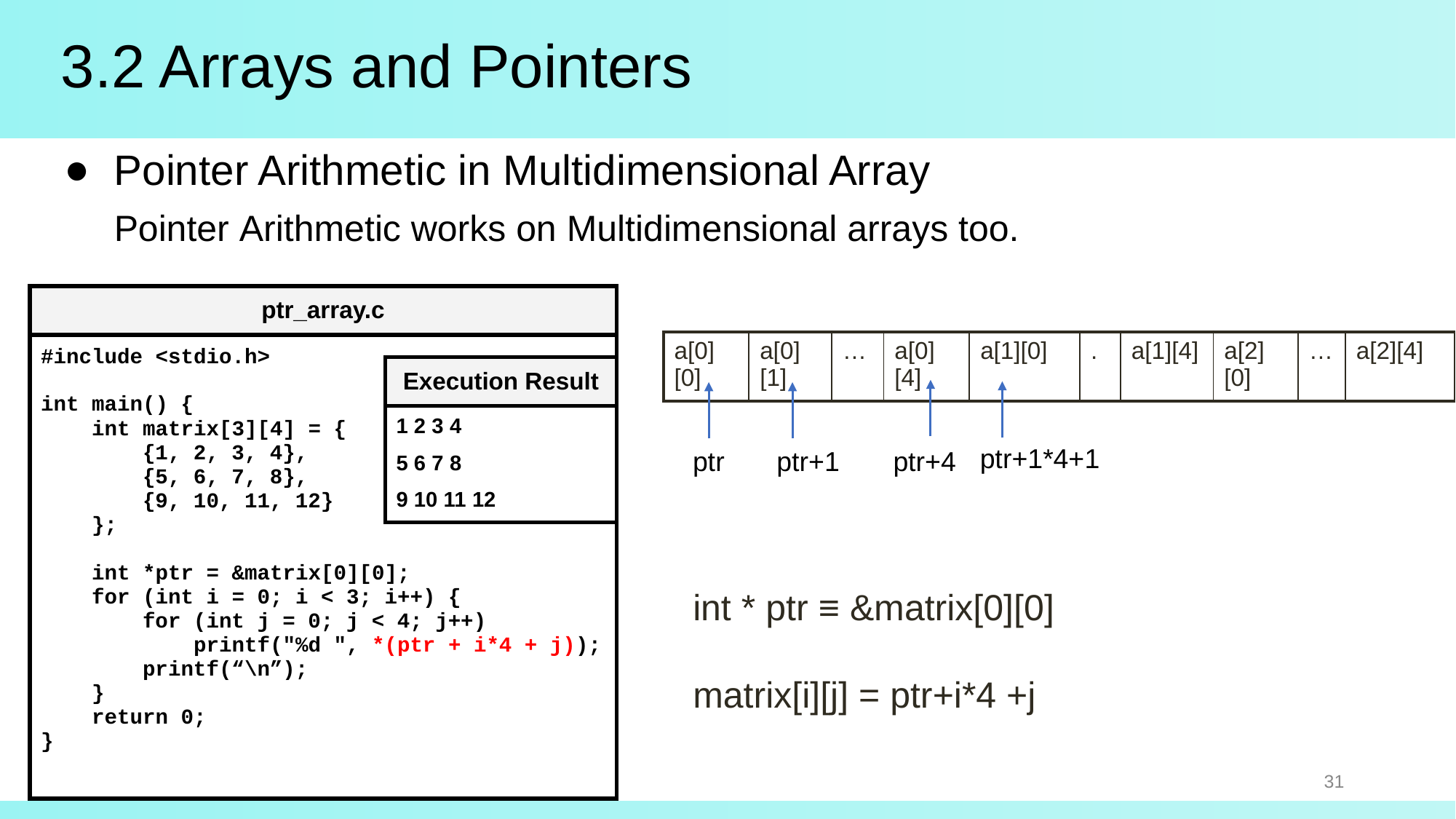

# 3.2 Arrays and Pointers
Pointer Arithmetic in Multidimensional Array
Pointer Arithmetic works on Multidimensional arrays too.

| ptr\_array.c |
| --- |
| #include <stdio.h> int main() { int matrix[3][4] = { {1, 2, 3, 4}, {5, 6, 7, 8}, {9, 10, 11, 12} }; int \*ptr = &matrix[0][0]; for (int i = 0; i < 3; i++) { for (int j = 0; j < 4; j++) printf("%d ", \*(ptr + i\*4 + j)); printf(“\n”); } return 0; } |
| a[0][0] | a[0][1] | … | a[0][4] | a[1][0] | . | a[1][4] | a[2][0] | … | a[2][4] |
| --- | --- | --- | --- | --- | --- | --- | --- | --- | --- |
| Execution Result |
| --- |
| 1 2 3 4 5 6 7 8 9 10 11 12 |
ptr+1*4+1
ptr
ptr+1
ptr+4
int * ptr ≡ &matrix[0][0]

matrix[i][j] = ptr+i*4 +j
31